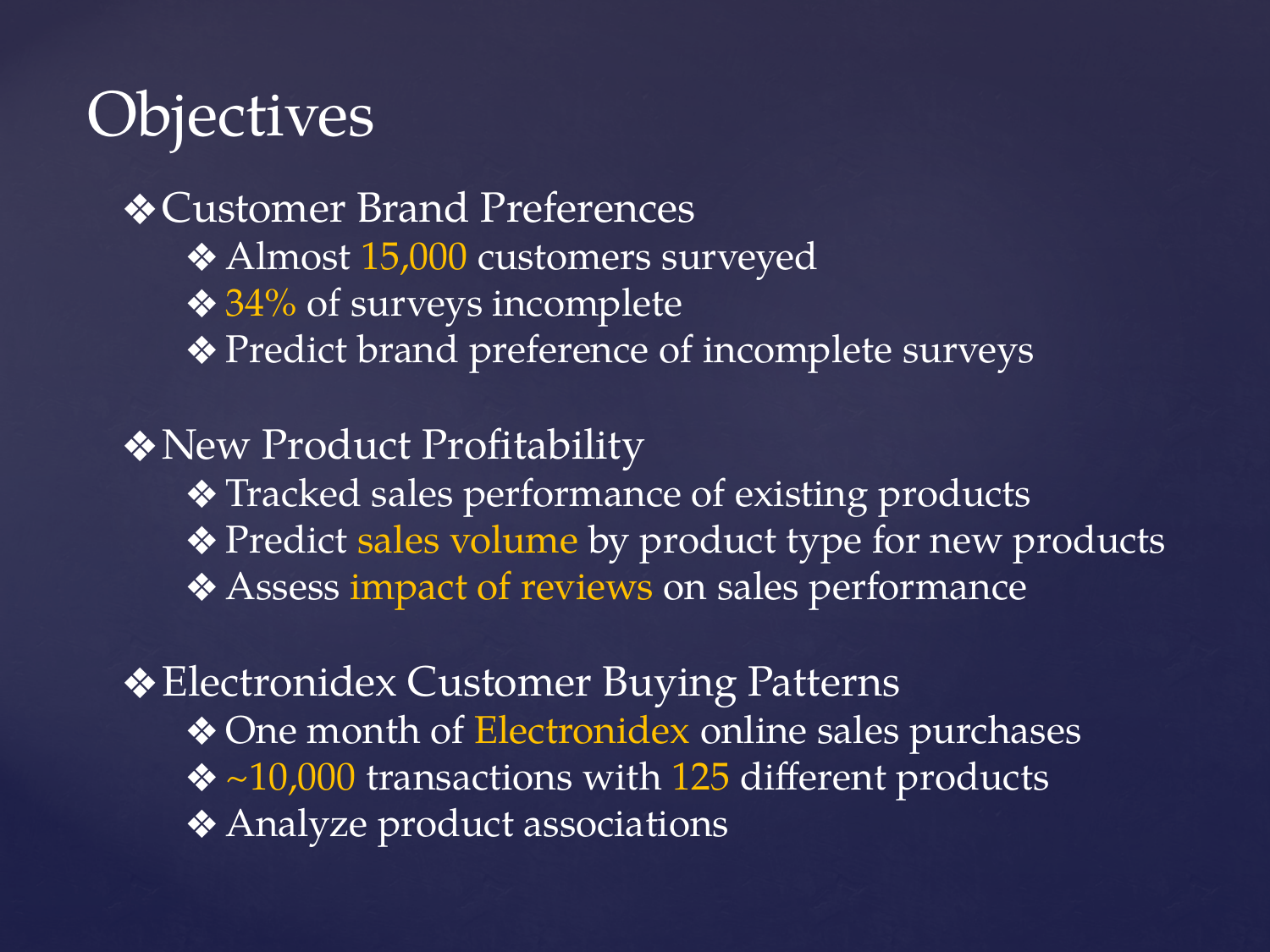

# Objectives
Customer Brand Preferences
Almost 15,000 customers surveyed
34% of surveys incomplete
Predict brand preference of incomplete surveys

New Product Profitability
Tracked sales performance of existing products
Predict sales volume by product type for new products
Assess impact of reviews on sales performance

Electronidex Customer Buying Patterns
One month of Electronidex online sales purchases
~10,000 transactions with 125 different products
Analyze product associations